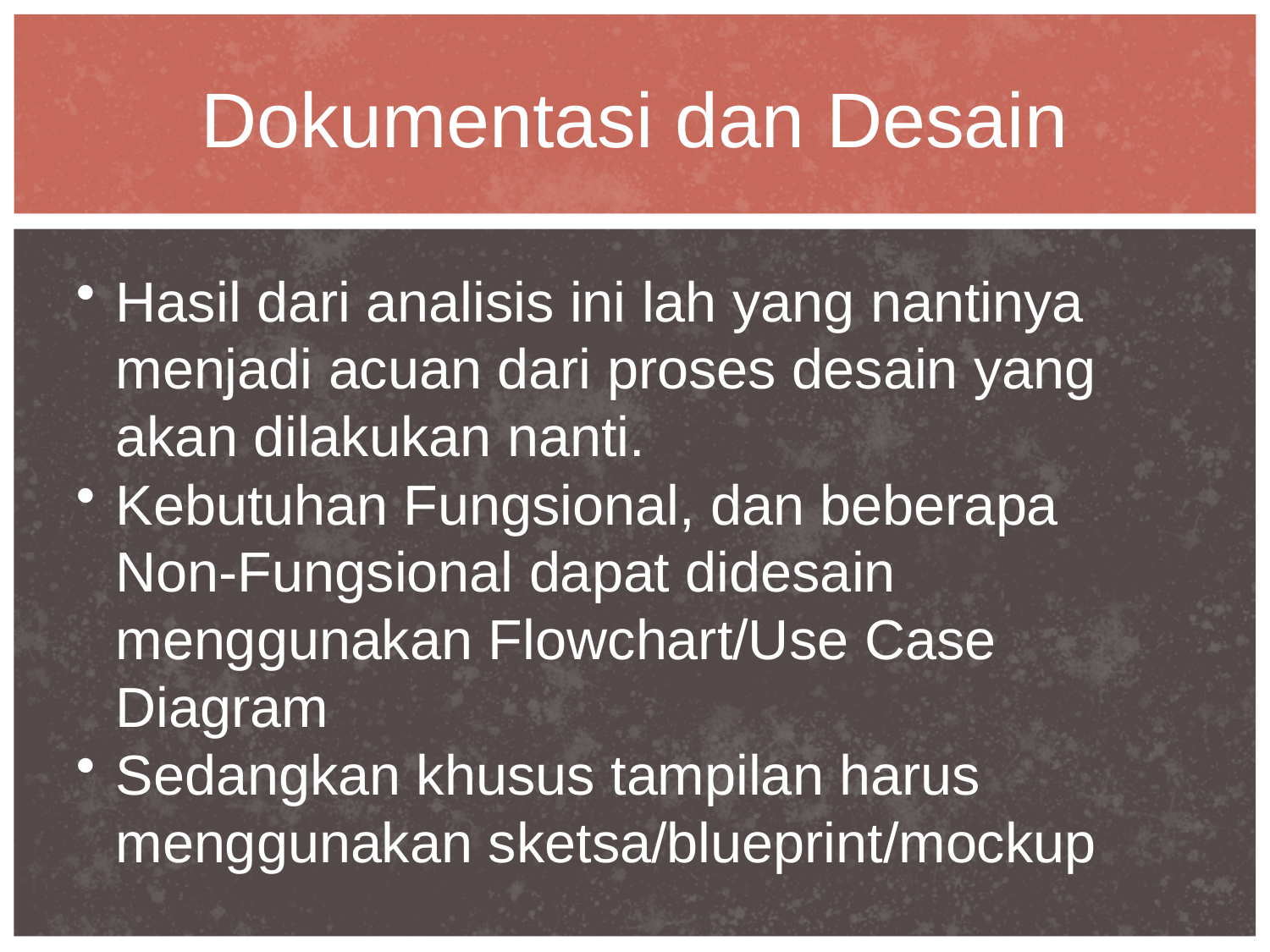

# Dokumentasi dan Desain
Hasil dari analisis ini lah yang nantinya menjadi acuan dari proses desain yang akan dilakukan nanti.
Kebutuhan Fungsional, dan beberapa Non-Fungsional dapat didesain menggunakan Flowchart/Use Case Diagram
Sedangkan khusus tampilan harus menggunakan sketsa/blueprint/mockup